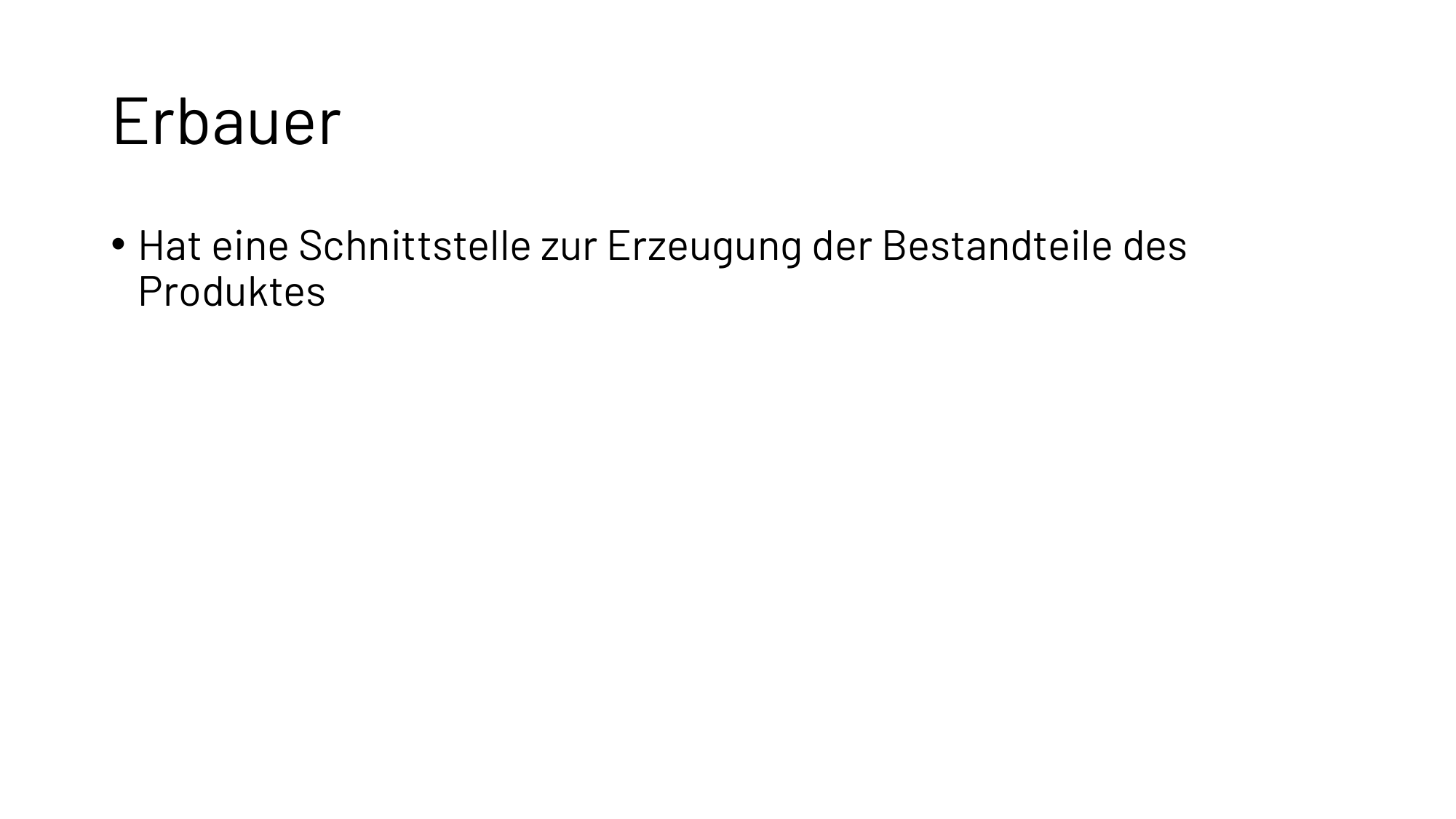

# Erbauer
Hat eine Schnittstelle zur Erzeugung der Bestandteile des Produktes